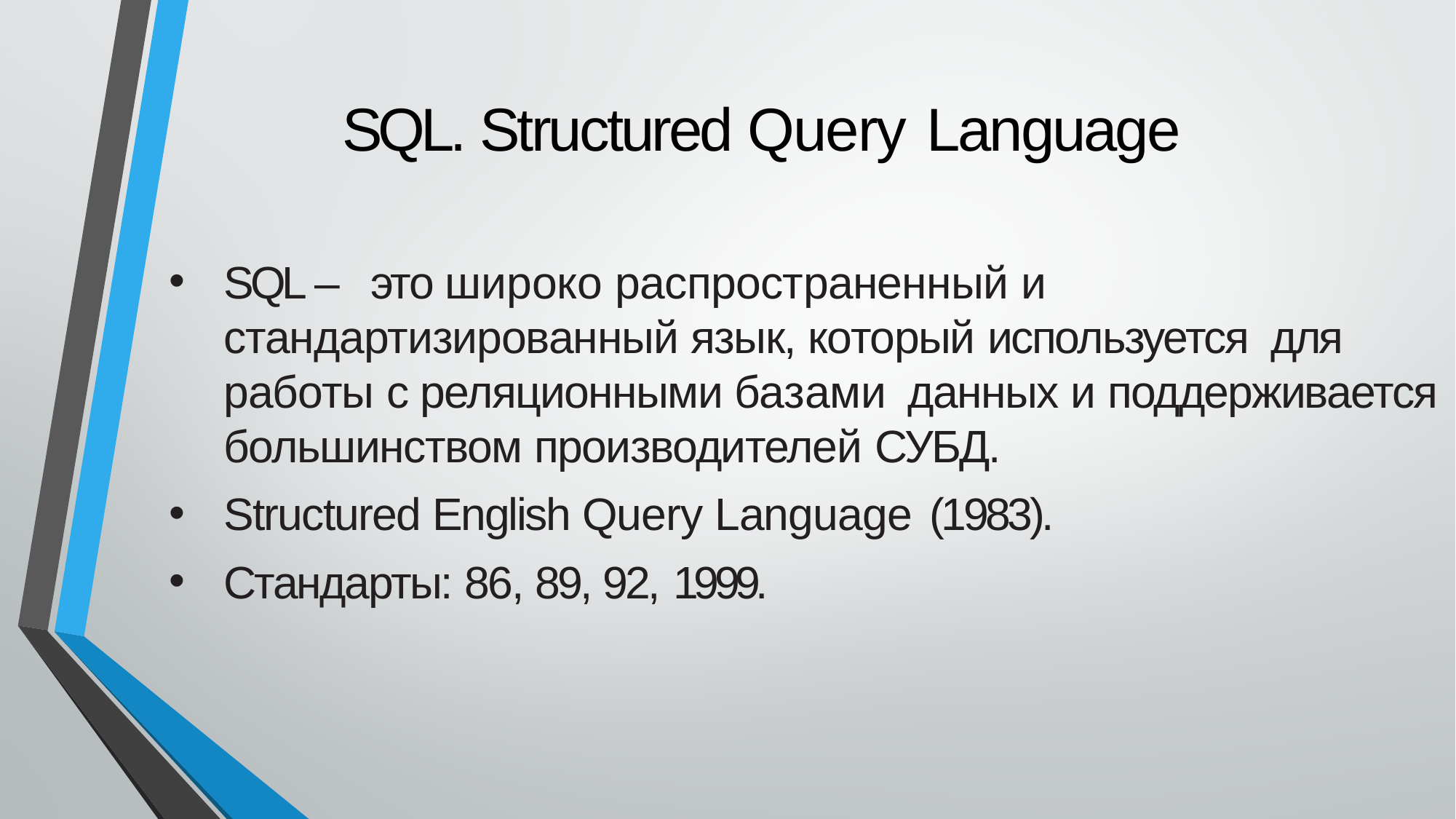

# SQL. Structured Query Language
SQL – это широко распространенный и стандартизированный язык, который используется  для работы с реляционными базами данных и поддерживается большинством производителей СУБД.
Structured English Query Language (1983).
Стандарты: 86, 89, 92, 1999.